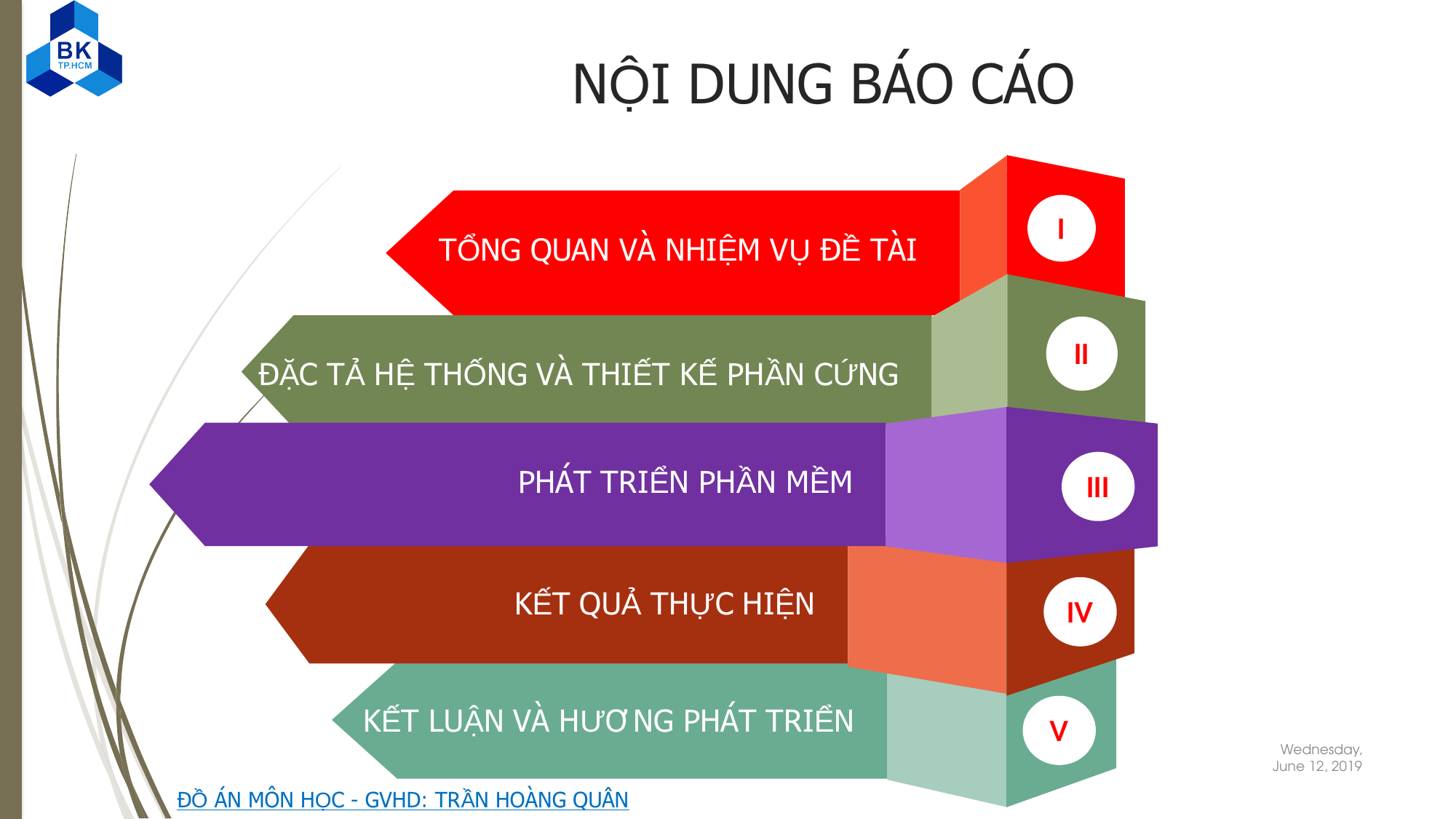

# NỘI DUNG BÁO CÁO

TỔNG QUAN VÀ NHIỆM VỤ ĐỀ TÀI
I

ĐẶC TẢ HỆ THỐNG VÀ THIẾT KẾ PHẦN CỨNG
II

PHÁT TRIỂN PHẦN MỀM
III

KẾT QUẢ THỰC HIỆN
IV

KẾT LUẬN VÀ HƯƠNG PHÁT TRIỂN
V
Wednesday, June 12, 2019
ĐỒ ÁN MÔN HỌC - GVHD: TRẦN HOÀNG QUÂN